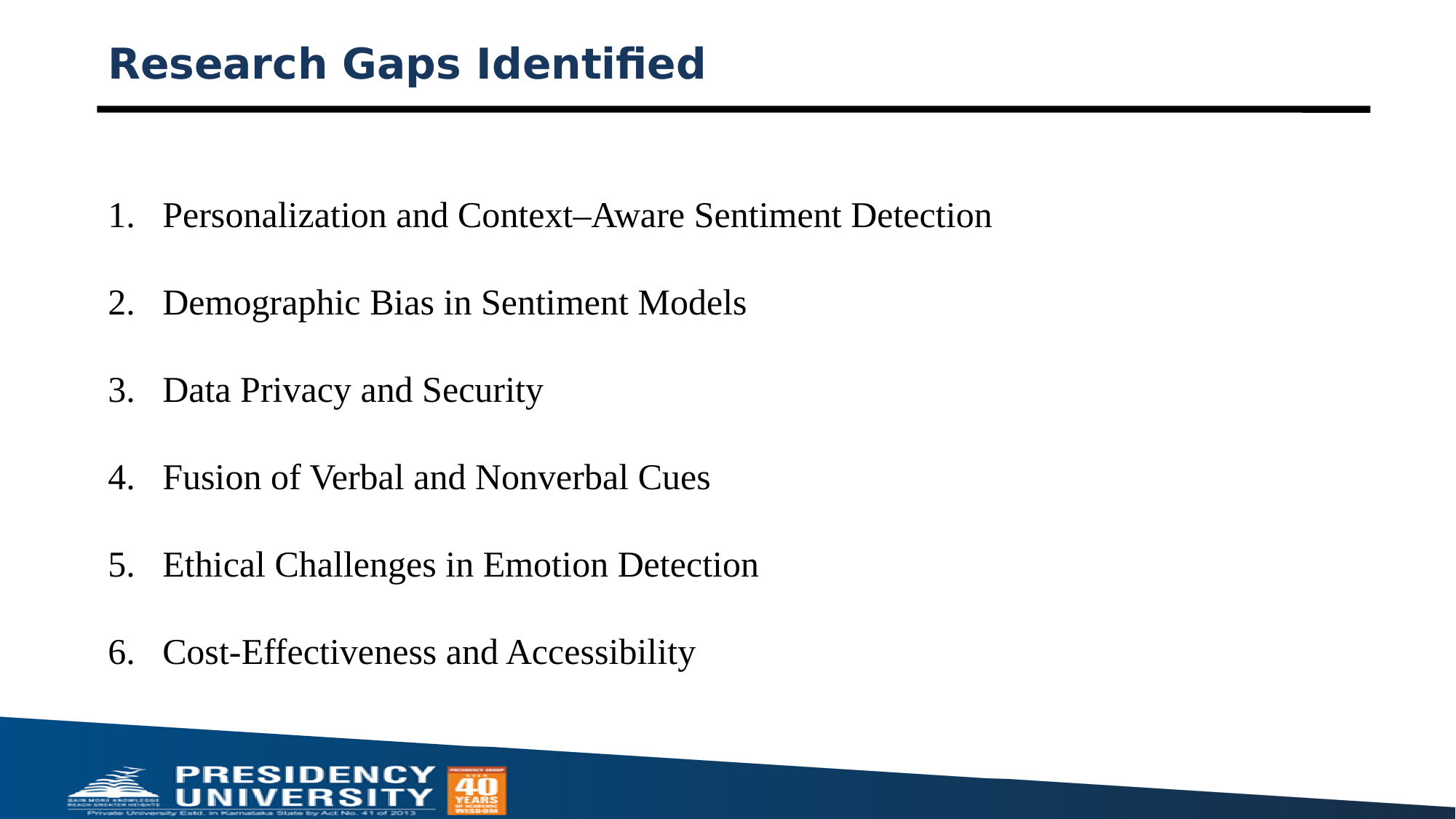

# Research Gaps Identified
Personalization and Context–Aware Sentiment Detection
Demographic Bias in Sentiment Models
Data Privacy and Security
Fusion of Verbal and Nonverbal Cues
Ethical Challenges in Emotion Detection
Cost-Effectiveness and Accessibility